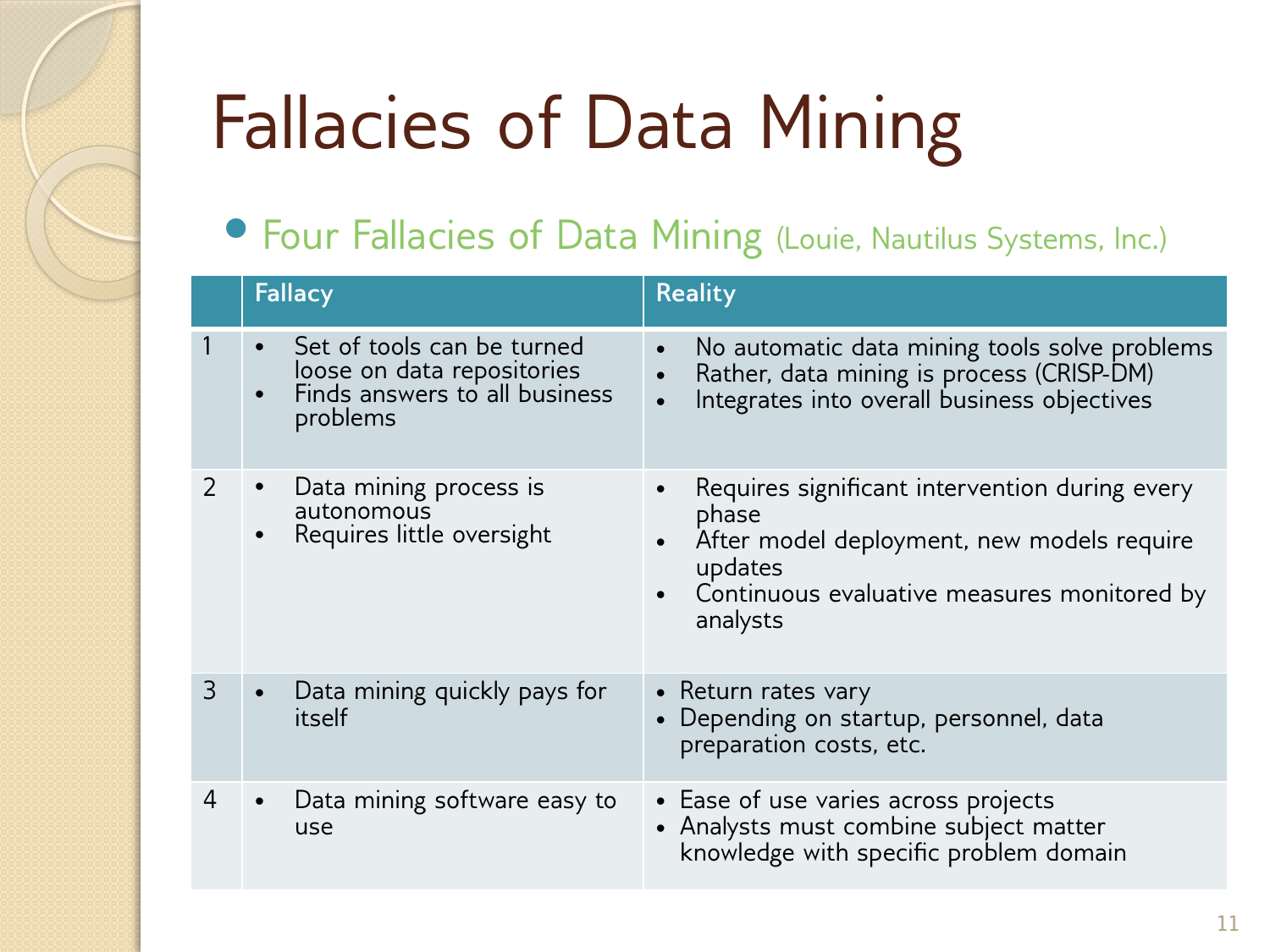

# Fallacies of Data Mining
Four Fallacies of Data Mining (Louie, Nautilus Systems, Inc.)
|  | Fallacy | Reality |
| --- | --- | --- |
| 1 | Set of tools can be turned loose on data repositories Finds answers to all business problems | No automatic data mining tools solve problems Rather, data mining is process (CRISP-DM) Integrates into overall business objectives |
| 2 | Data mining process is autonomous Requires little oversight | Requires significant intervention during every phase After model deployment, new models require updates Continuous evaluative measures monitored by analysts |
| 3 | Data mining quickly pays for itself | Return rates vary Depending on startup, personnel, data preparation costs, etc. |
| 4 | Data mining software easy to use | Ease of use varies across projects Analysts must combine subject matter knowledge with specific problem domain |

11